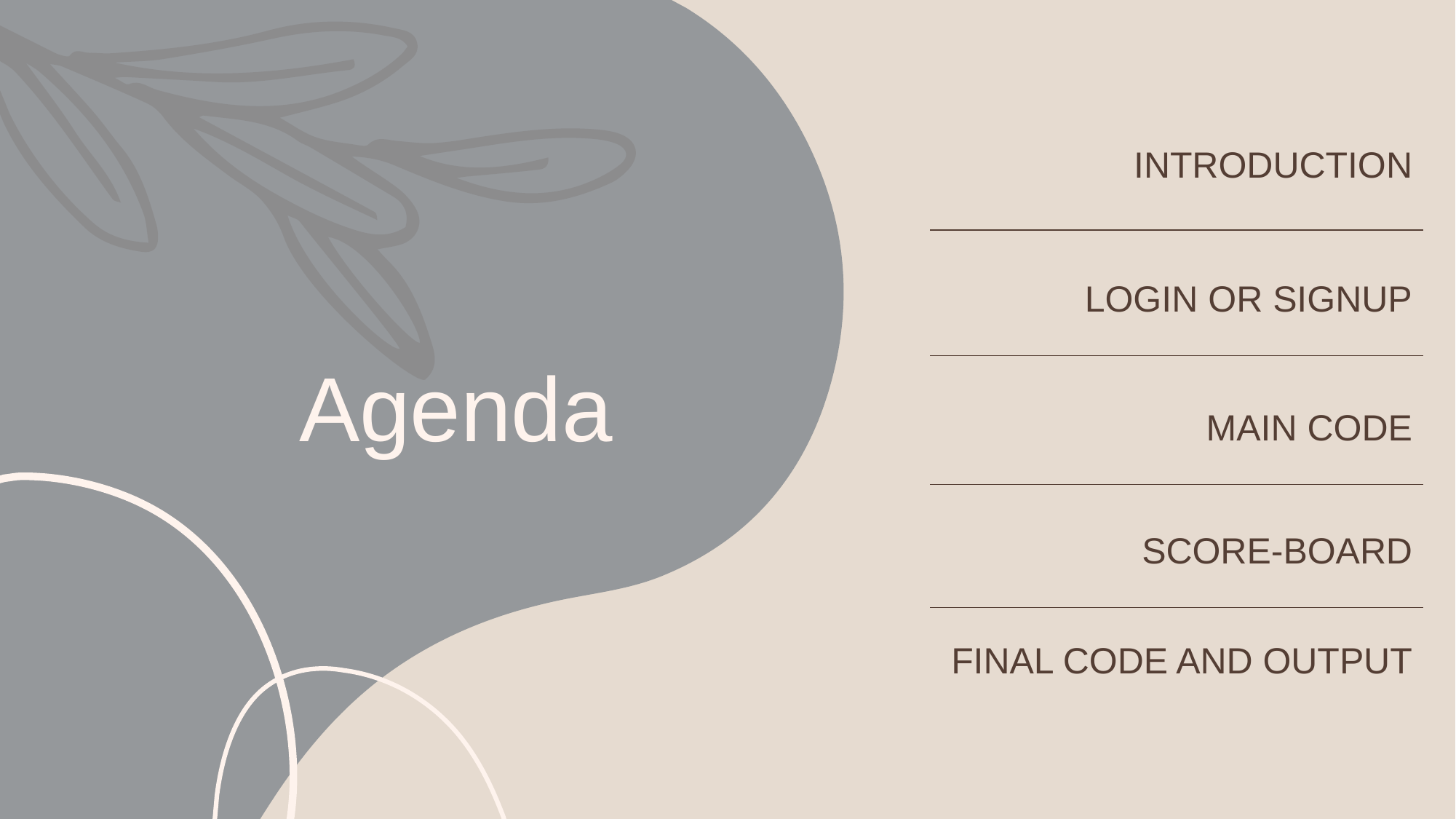

| INTRODUCTION |
| --- |
| LOGIN OR SIGNUP |
| MAIN CODE |
| SCORE-BOARD |
| FINAL CODE AND OUTPUT |
# Agenda